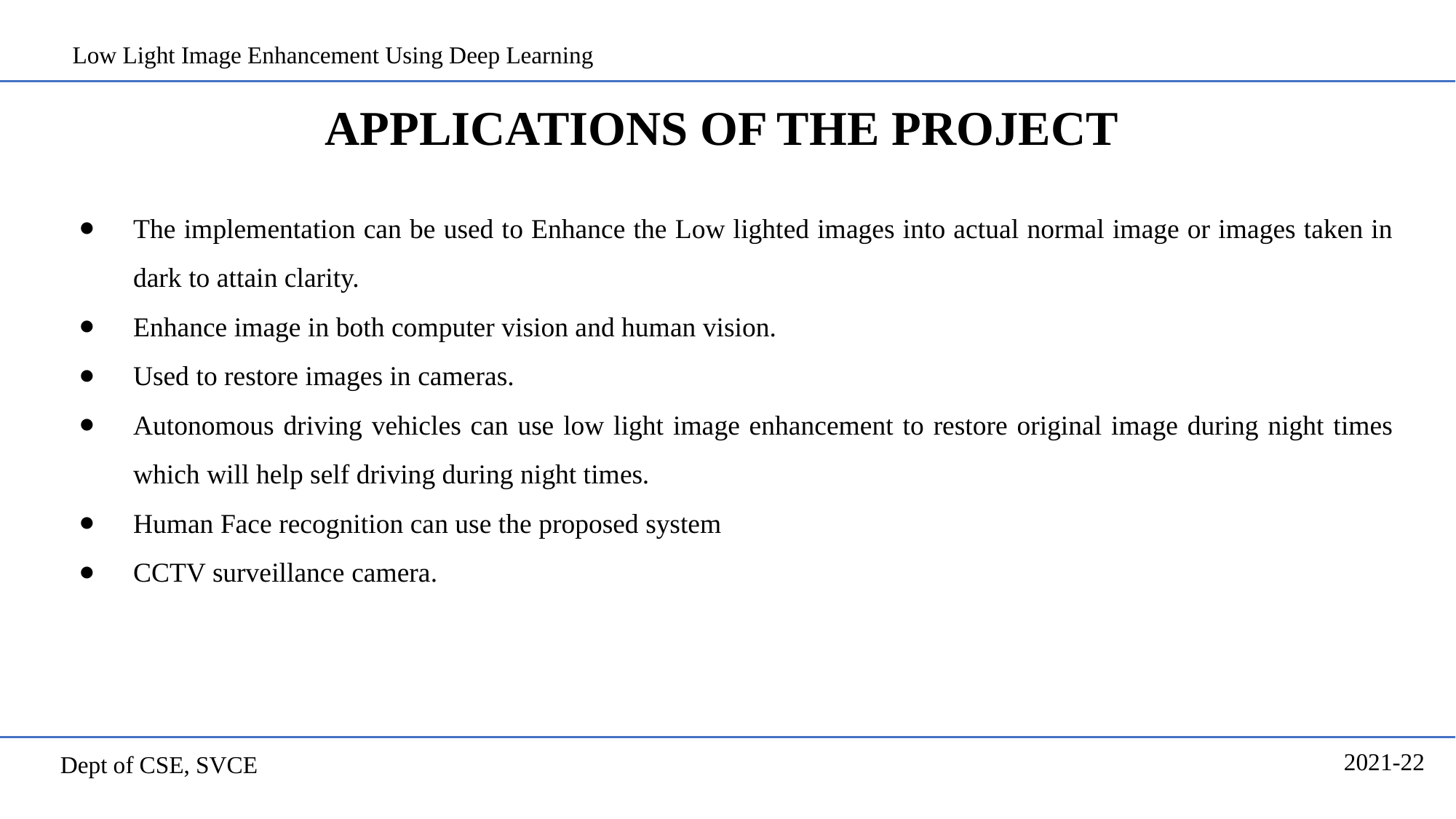

Low Light Image Enhancement Using Deep Learning
# APPLICATIONS OF THE PROJECT
The implementation can be used to Enhance the Low lighted images into actual normal image or images taken in dark to attain clarity.
Enhance image in both computer vision and human vision.
Used to restore images in cameras.
Autonomous driving vehicles can use low light image enhancement to restore original image during night times which will help self driving during night times.
Human Face recognition can use the proposed system
CCTV surveillance camera.
2021-22
Dept of CSE, SVCE